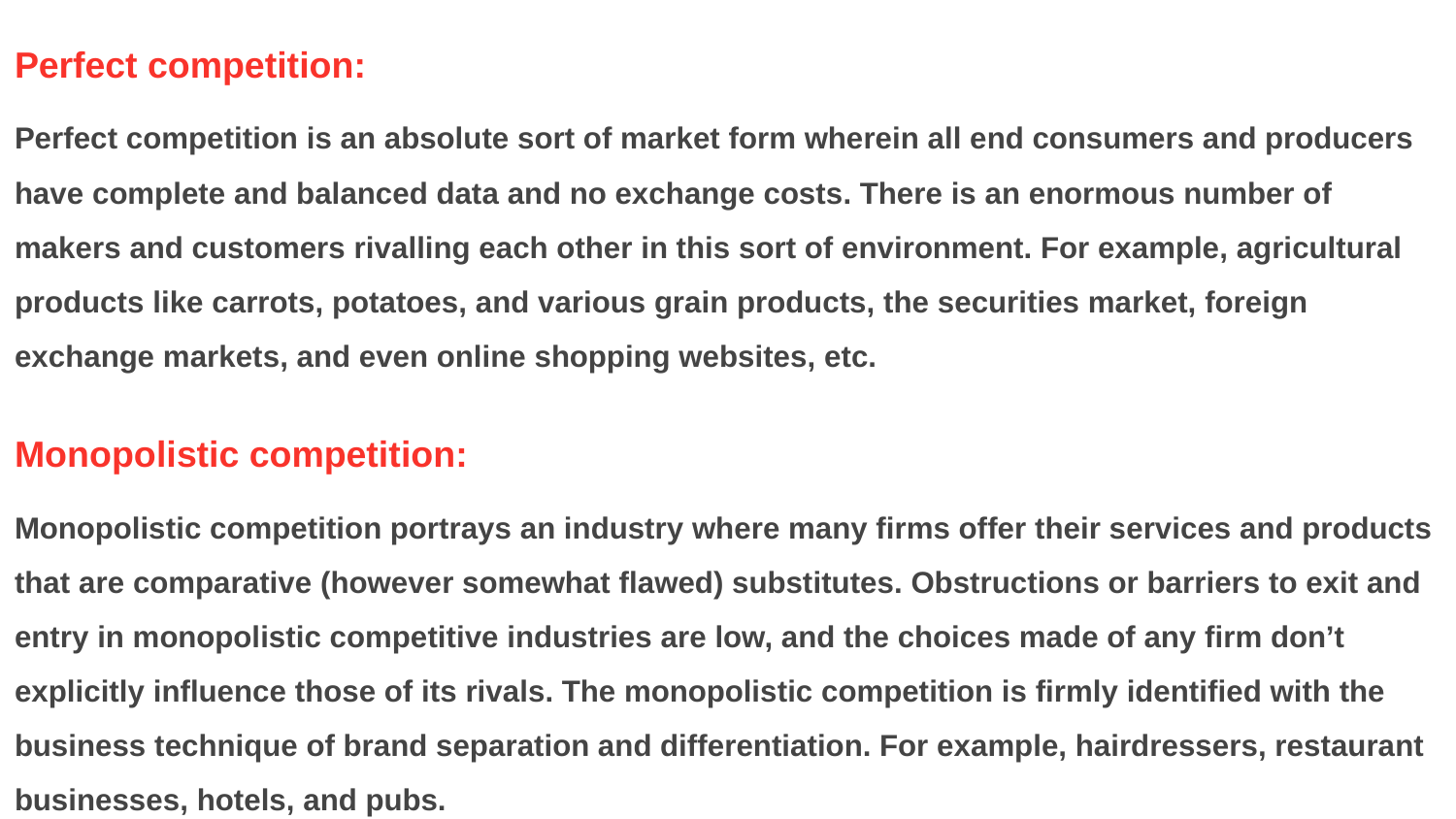

Perfect competition:
Perfect competition is an absolute sort of market form wherein all end consumers and producers have complete and balanced data and no exchange costs. There is an enormous number of makers and customers rivalling each other in this sort of environment. For example, agricultural products like carrots, potatoes, and various grain products, the securities market, foreign exchange markets, and even online shopping websites, etc.
Monopolistic competition:
Monopolistic competition portrays an industry where many firms offer their services and products that are comparative (however somewhat flawed) substitutes. Obstructions or barriers to exit and entry in monopolistic competitive industries are low, and the choices made of any firm don’t explicitly influence those of its rivals. The monopolistic competition is firmly identified with the business technique of brand separation and differentiation. For example, hairdressers, restaurant businesses, hotels, and pubs.